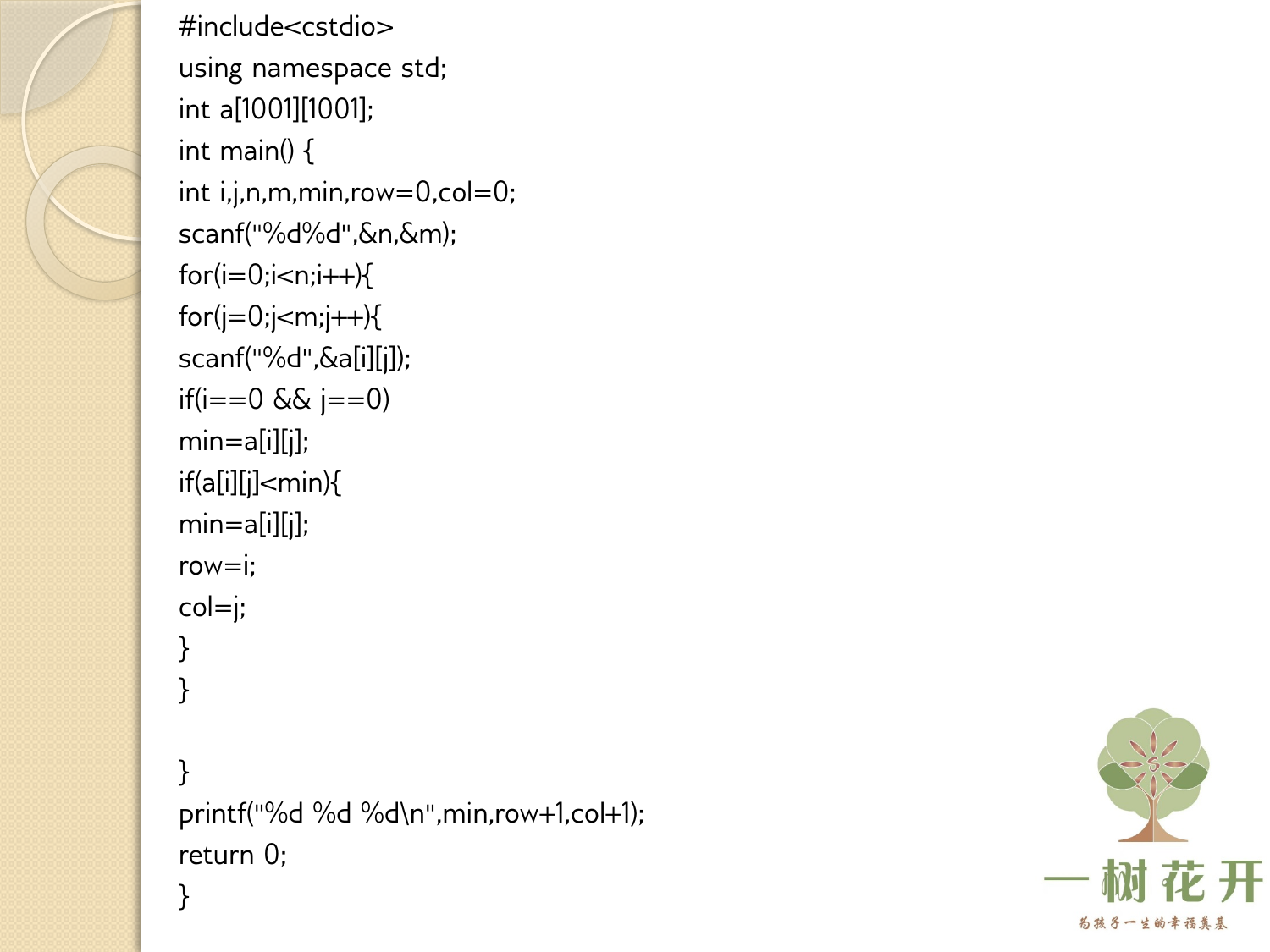

#include<cstdio>
using namespace std;
int a[1001][1001];
int main() {
	int i,j,n,m,min,row=0,col=0;
	scanf("%d%d",&n,&m);
	for(i=0;i<n;i++){
		for(j=0;j<m;j++){
			scanf("%d",&a[i][j]);
			if(i==0 && j==0)
				min=a[i][j];
			if(a[i][j]<min){
				min=a[i][j];
				row=i;
				col=j;
			}
		}

	}
	printf("%d %d %d\n",min,row+1,col+1);
	return 0;
}